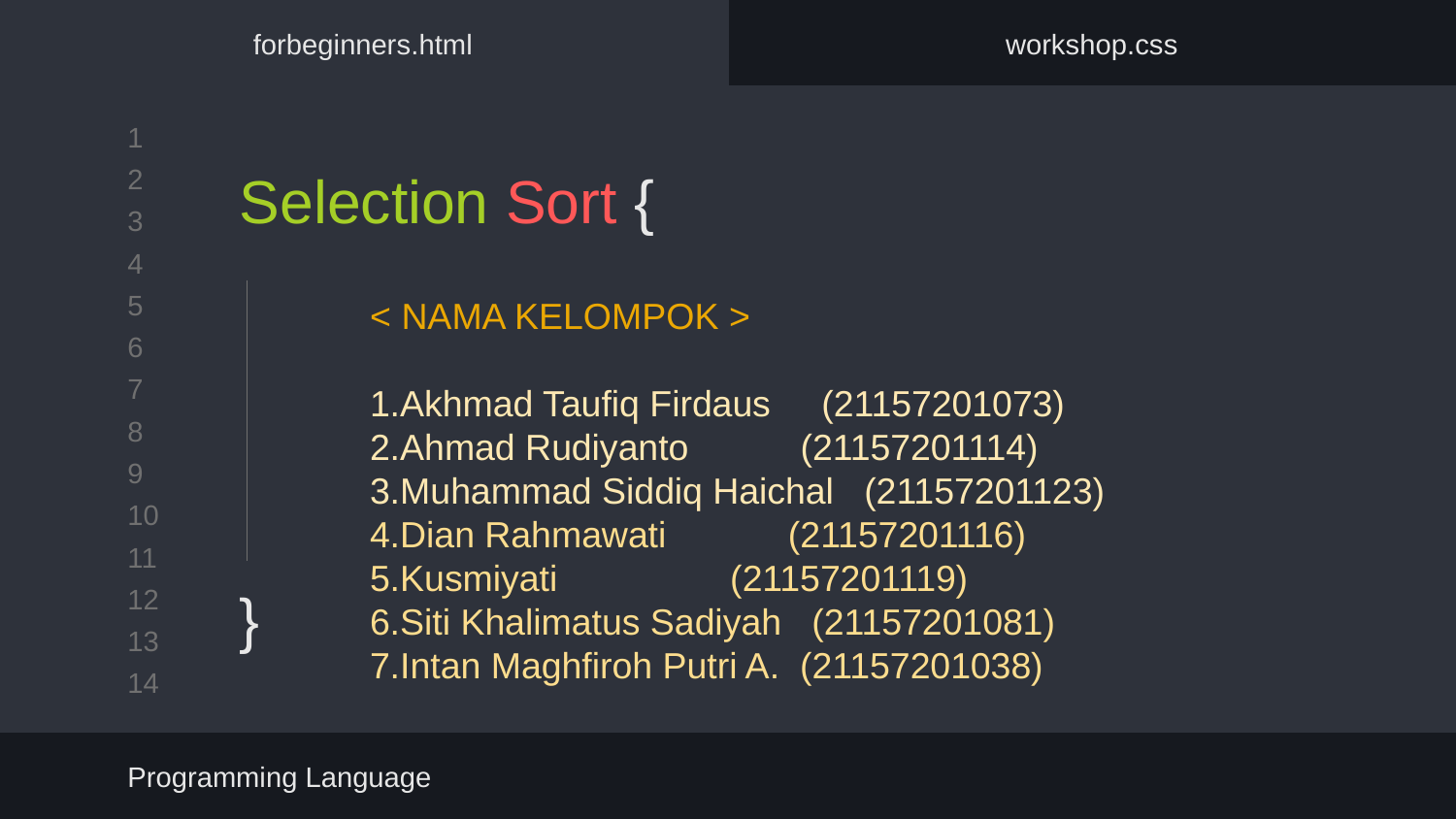

forbeginners.html
workshop.css
# Selection Sort {
}
< NAMA KELOMPOK >

1.Akhmad Taufiq Firdaus     (21157201073)
2.Ahmad Rudiyanto           (21157201114)
3.Muhammad Siddiq Haichal   (21157201123)
4.Dian Rahmawati            (21157201116)
5.Kusmiyati                 (21157201119)
6.Siti Khalimatus Sadiyah   (21157201081)
7.Intan Maghfiroh Putri A.  (21157201038)
Programming Language